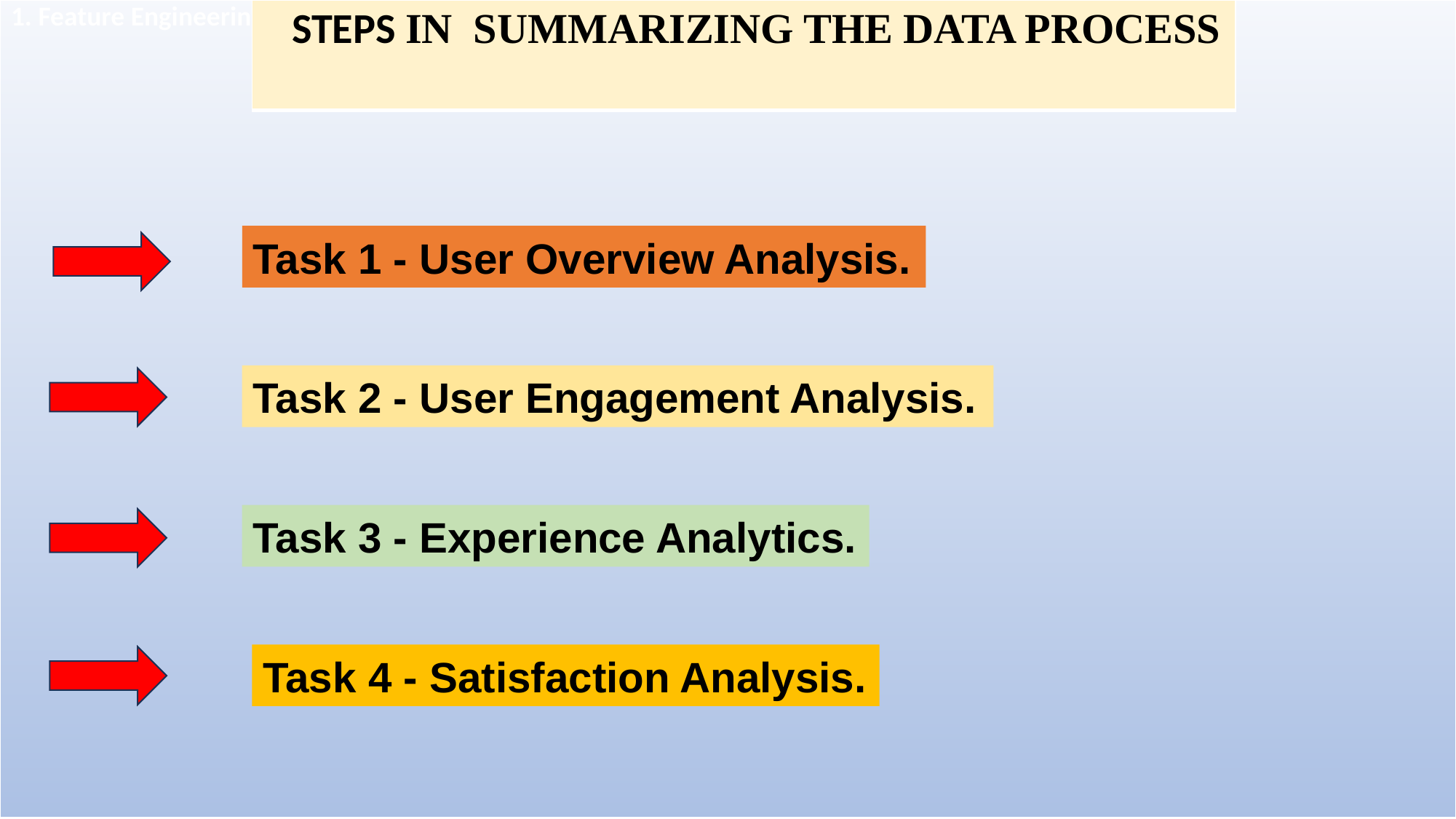

| 1. Feature Engineering and Size Impact |
| --- |
| STEPS IN SUMMARIZING THE DATA PROCESS |
| --- |
Task 1 - User Overview Analysis.

Task 2 - User Engagement Analysis.

Task 3 - Experience Analytics.

Task 4 - Satisfaction Analysis.